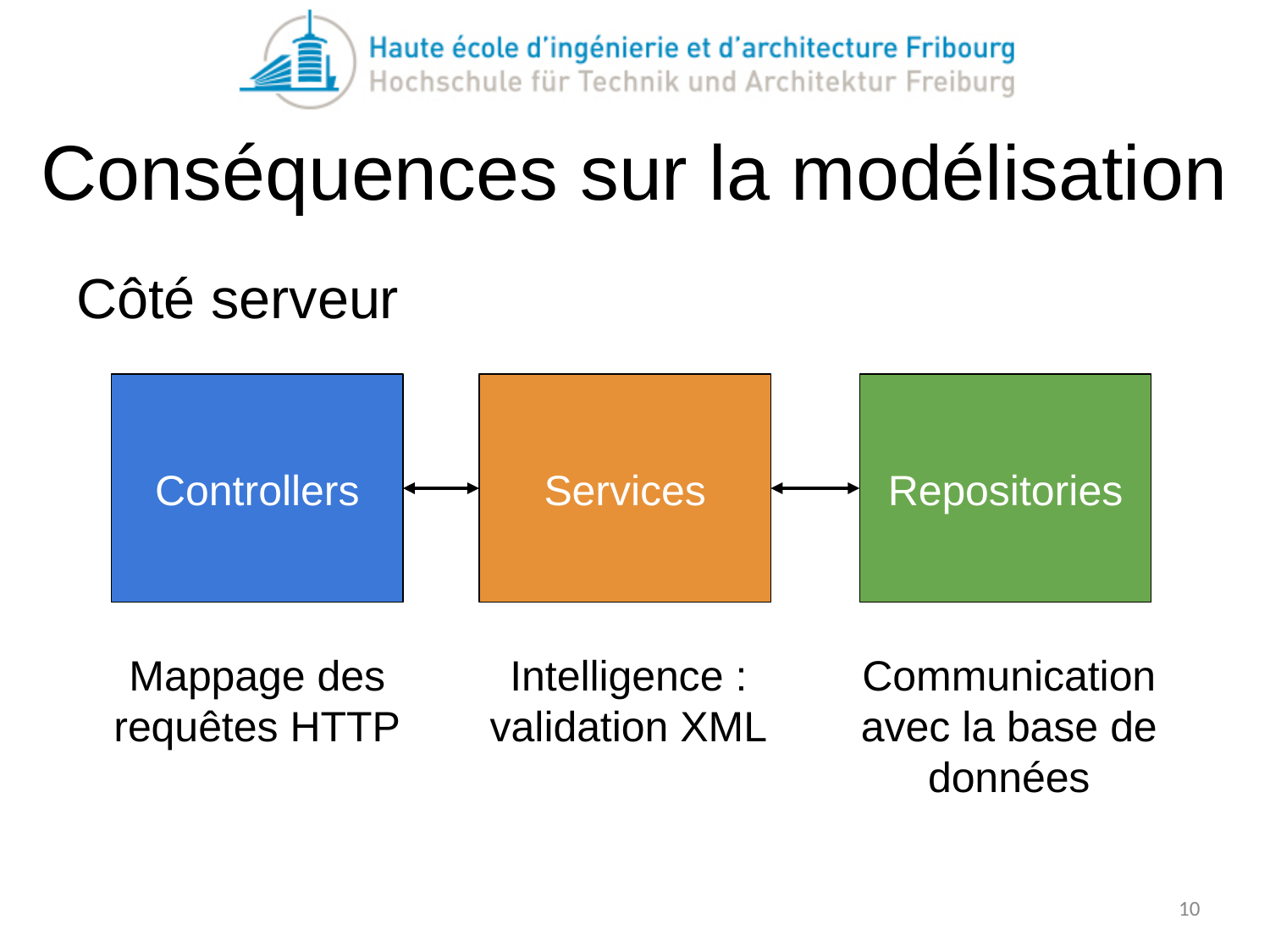

# Conséquences sur la modélisation
Côté serveur
Controllers
Services
Repositories
Mappage des requêtes HTTP
Intelligence : validation XML
Communication avec la base de données
10